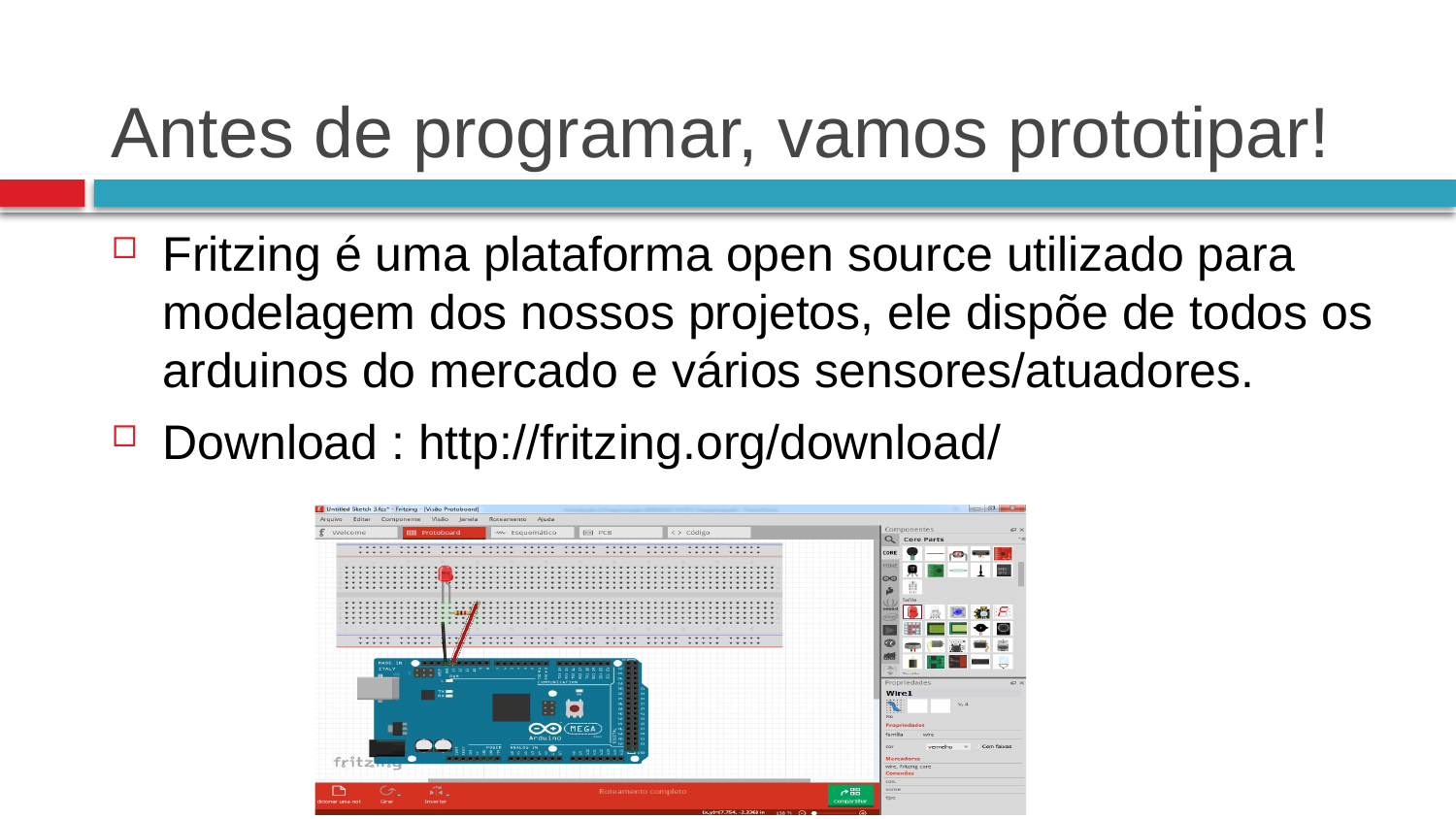

# Antes de programar, vamos prototipar!
Fritzing é uma plataforma open source utilizado para modelagem dos nossos projetos, ele dispõe de todos os arduinos do mercado e vários sensores/atuadores.
Download : http://fritzing.org/download/